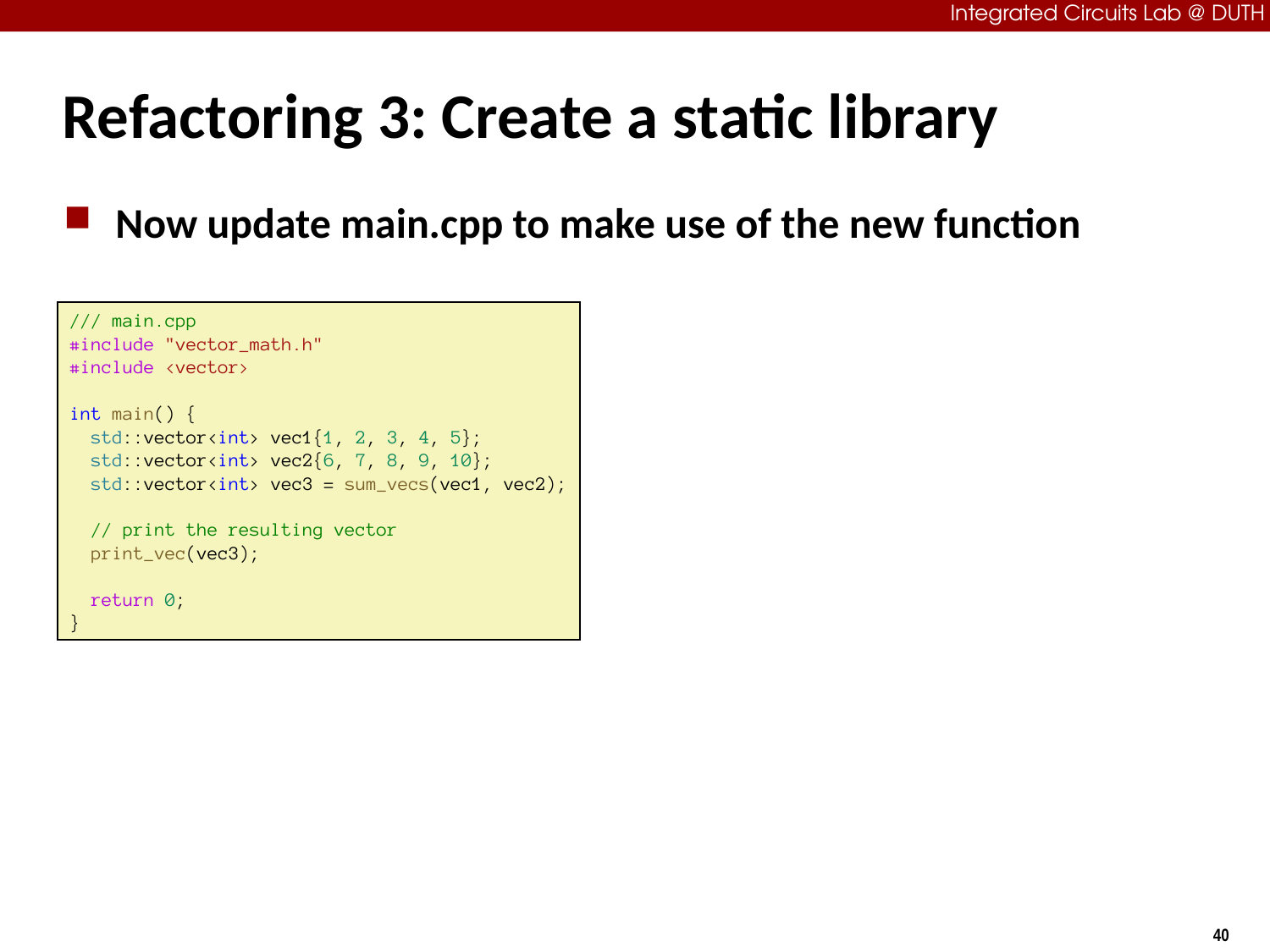

# Refactoring 3: Create a static library
Now update main.cpp to make use of the new function
/// main.cpp
#include "vector_math.h"
#include <vector>
int main() {
  std::vector<int> vec1{1, 2, 3, 4, 5};
  std::vector<int> vec2{6, 7, 8, 9, 10};
  std::vector<int> vec3 = sum_vecs(vec1, vec2);
  // print the resulting vector
  print_vec(vec3);
  return 0;
}